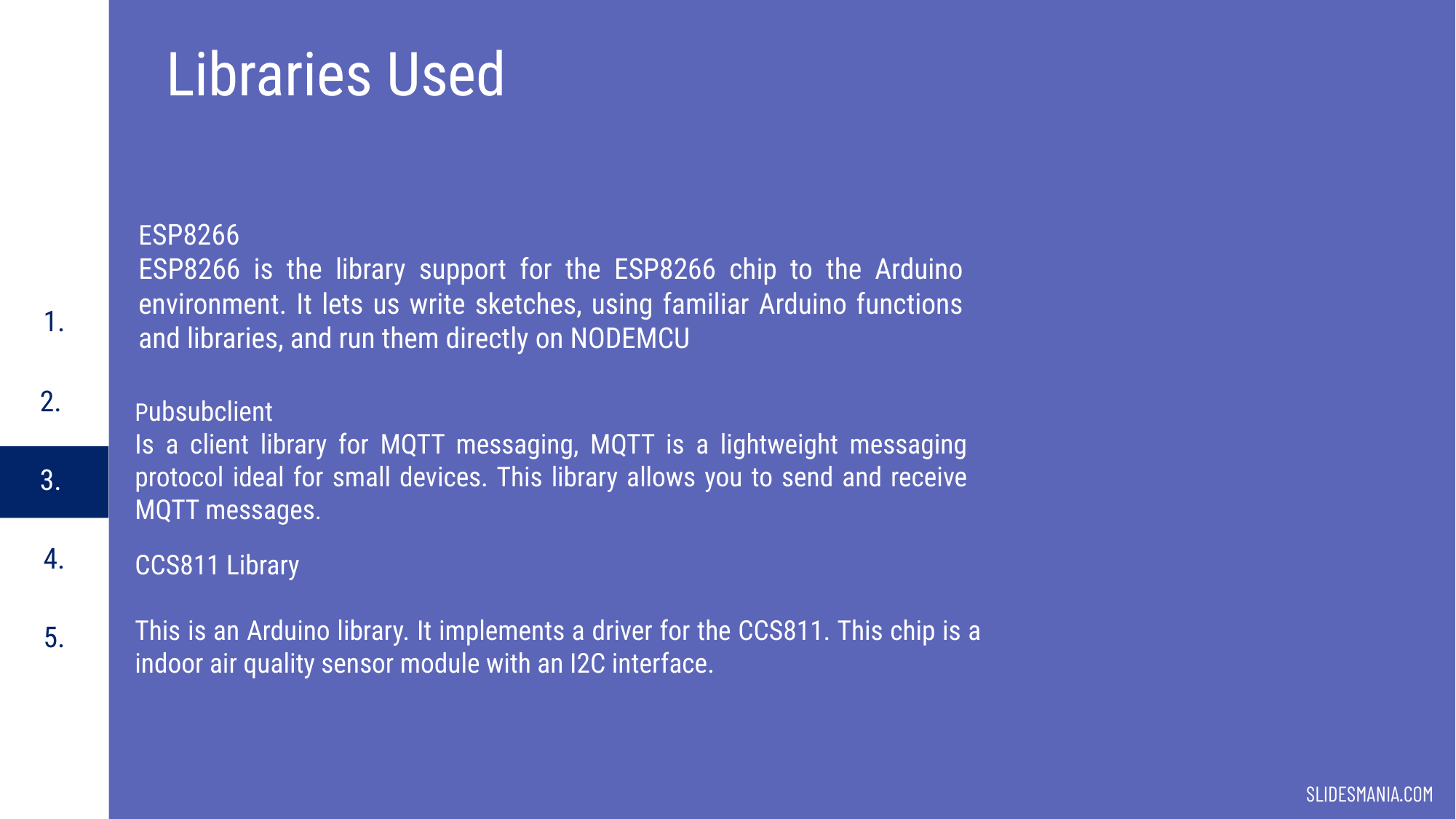

Libraries Used
# ESP8266
ESP8266 is the library support for the ESP8266 chip to the Arduino environment. It lets us write sketches, using familiar Arduino functions and libraries, and run them directly on NODEMCU
1.
2.
Pubsubclient
Is a client library for MQTT messaging, MQTT is a lightweight messaging protocol ideal for small devices. This library allows you to send and receive MQTT messages.
3.

4.
CCS811 Library

This is an Arduino library. It implements a driver for the CCS811. This chip is a indoor air quality sensor module with an I2C interface.
5.